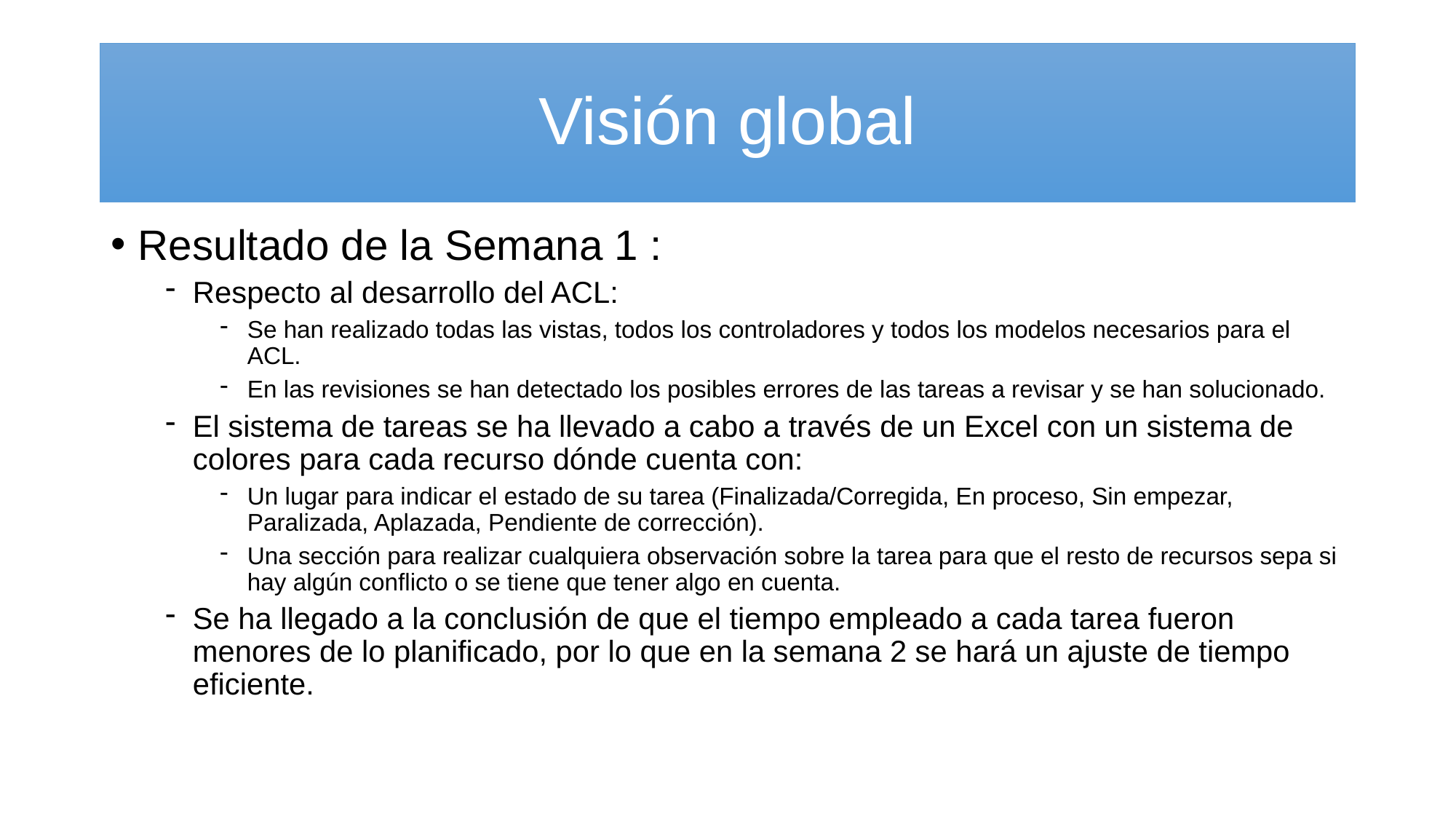

# Visión global
Resultado de la Semana 1 :
Respecto al desarrollo del ACL:
Se han realizado todas las vistas, todos los controladores y todos los modelos necesarios para el ACL.
En las revisiones se han detectado los posibles errores de las tareas a revisar y se han solucionado.
El sistema de tareas se ha llevado a cabo a través de un Excel con un sistema de colores para cada recurso dónde cuenta con:
Un lugar para indicar el estado de su tarea (Finalizada/Corregida, En proceso, Sin empezar, Paralizada, Aplazada, Pendiente de corrección).
Una sección para realizar cualquiera observación sobre la tarea para que el resto de recursos sepa si hay algún conflicto o se tiene que tener algo en cuenta.
Se ha llegado a la conclusión de que el tiempo empleado a cada tarea fueron menores de lo planificado, por lo que en la semana 2 se hará un ajuste de tiempo eficiente.